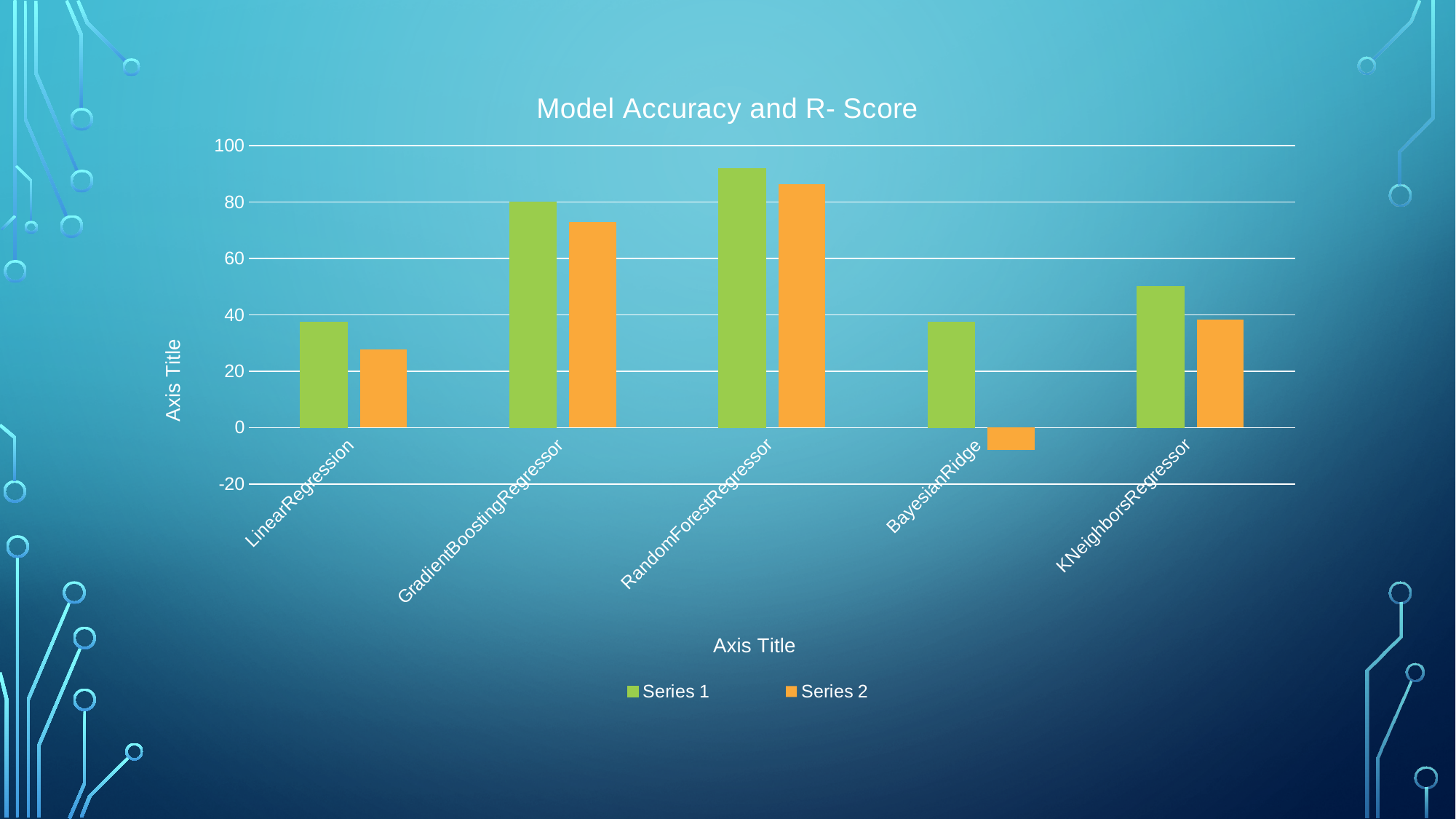

### Chart: Model Accuracy and R- Score

| Category | Series 1 | Series 2 |
|---|---|---|
| LinearRegression  | 37.48 | 27.72 |
| GradientBoostingRegressor  | 79.89 | 72.92 |
| RandomForestRegressor  | 91.9 | 86.24 |
| BayesianRidge  | 37.47 | -7.97 |
| KNeighborsRegressor  | 50.14 | 38.32 |